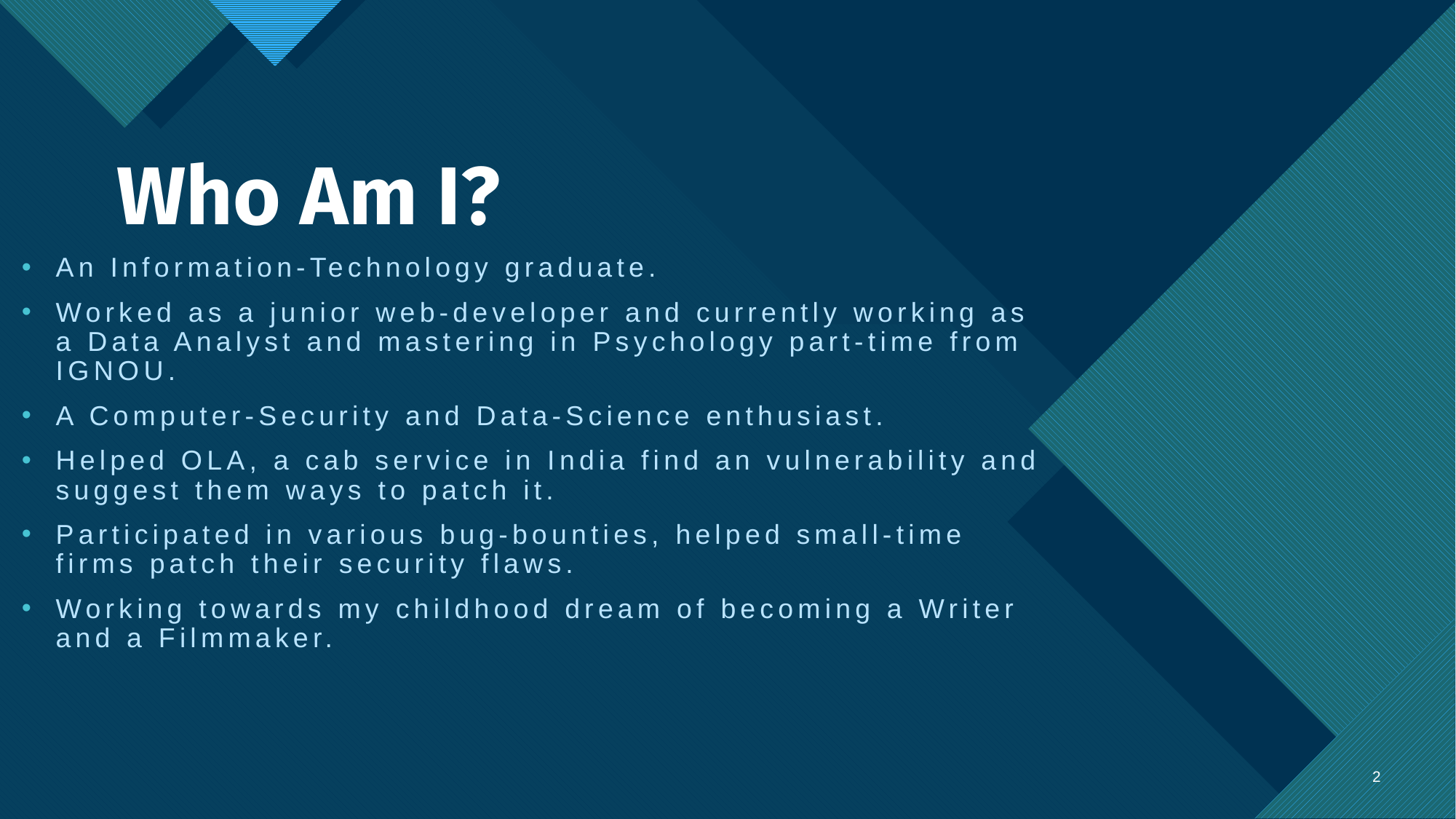

# Who Am I?
An Information-Technology graduate.
Worked as a junior web-developer and currently working as a Data Analyst and mastering in Psychology part-time from IGNOU.
A Computer-Security and Data-Science enthusiast.
Helped OLA, a cab service in India find an vulnerability and suggest them ways to patch it.
Participated in various bug-bounties, helped small-time firms patch their security flaws.
Working towards my childhood dream of becoming a Writer and a Filmmaker.
2